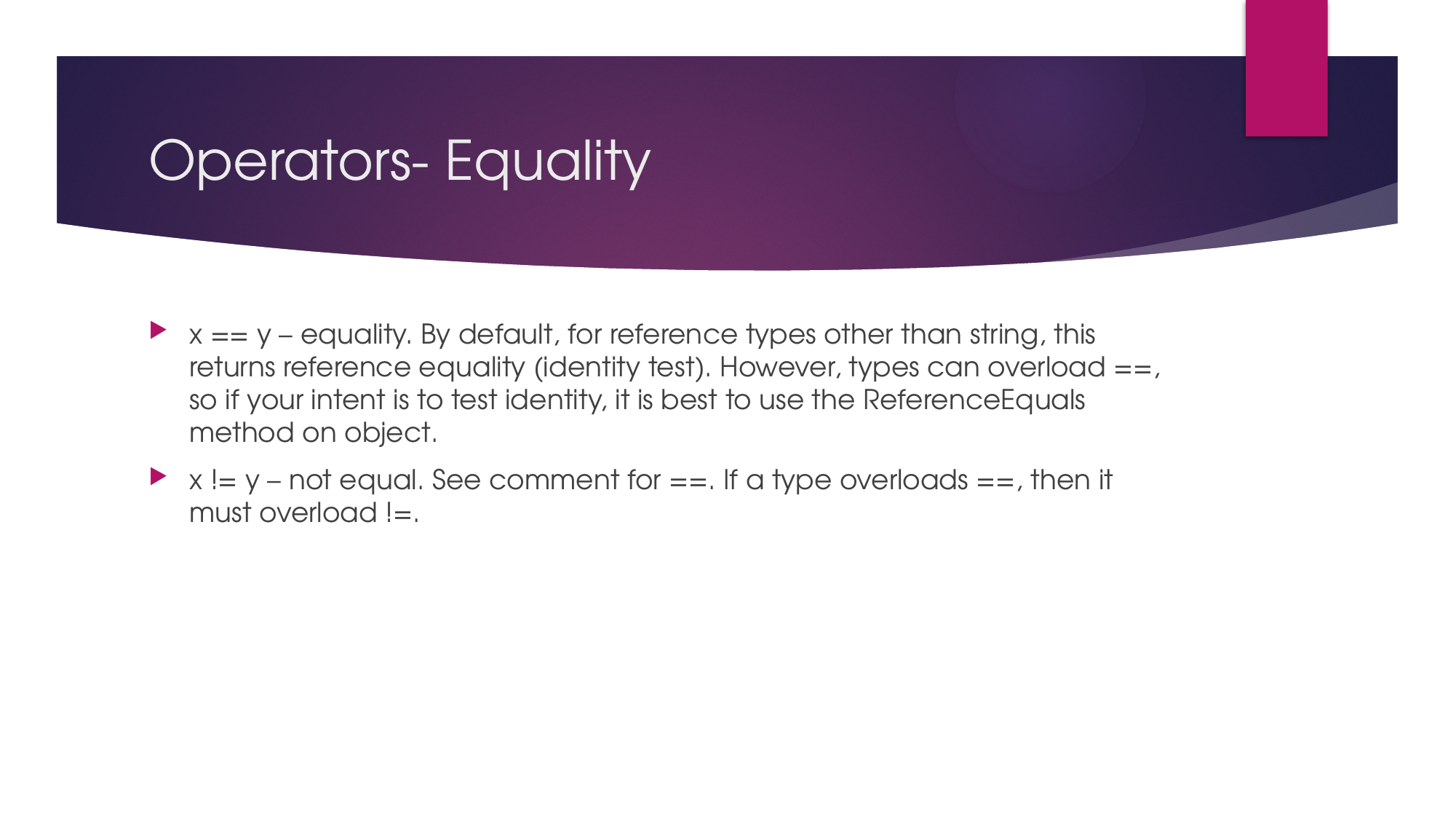

# Operators- Equality
x == y – equality. By default, for reference types other than string, this returns reference equality (identity test). However, types can overload ==, so if your intent is to test identity, it is best to use the ReferenceEquals method on object.
x != y – not equal. See comment for ==. If a type overloads ==, then it must overload !=.